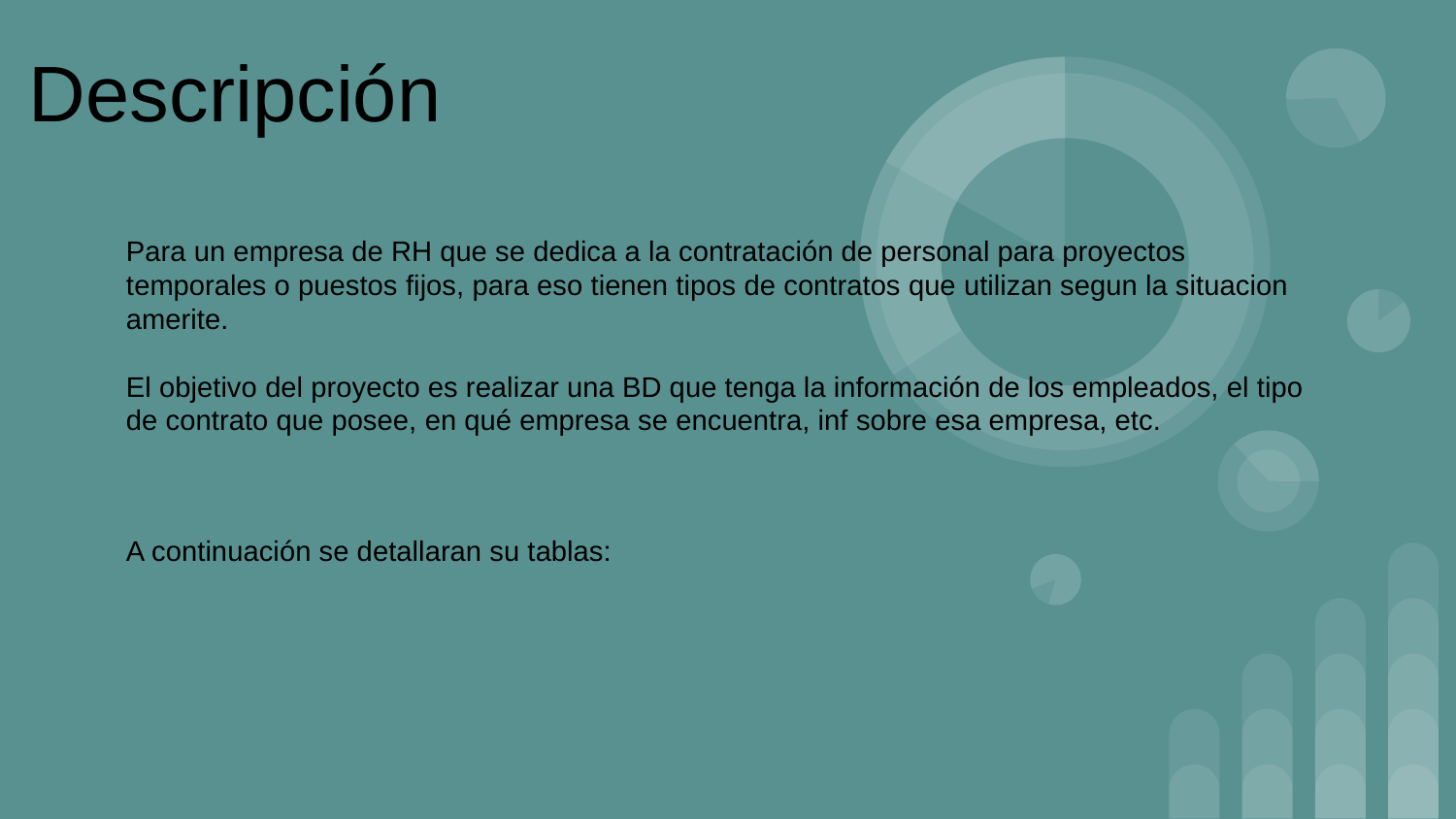

Descripción
Para un empresa de RH que se dedica a la contratación de personal para proyectos temporales o puestos fijos, para eso tienen tipos de contratos que utilizan segun la situacion amerite.

El objetivo del proyecto es realizar una BD que tenga la información de los empleados, el tipo de contrato que posee, en qué empresa se encuentra, inf sobre esa empresa, etc.
A continuación se detallaran su tablas: